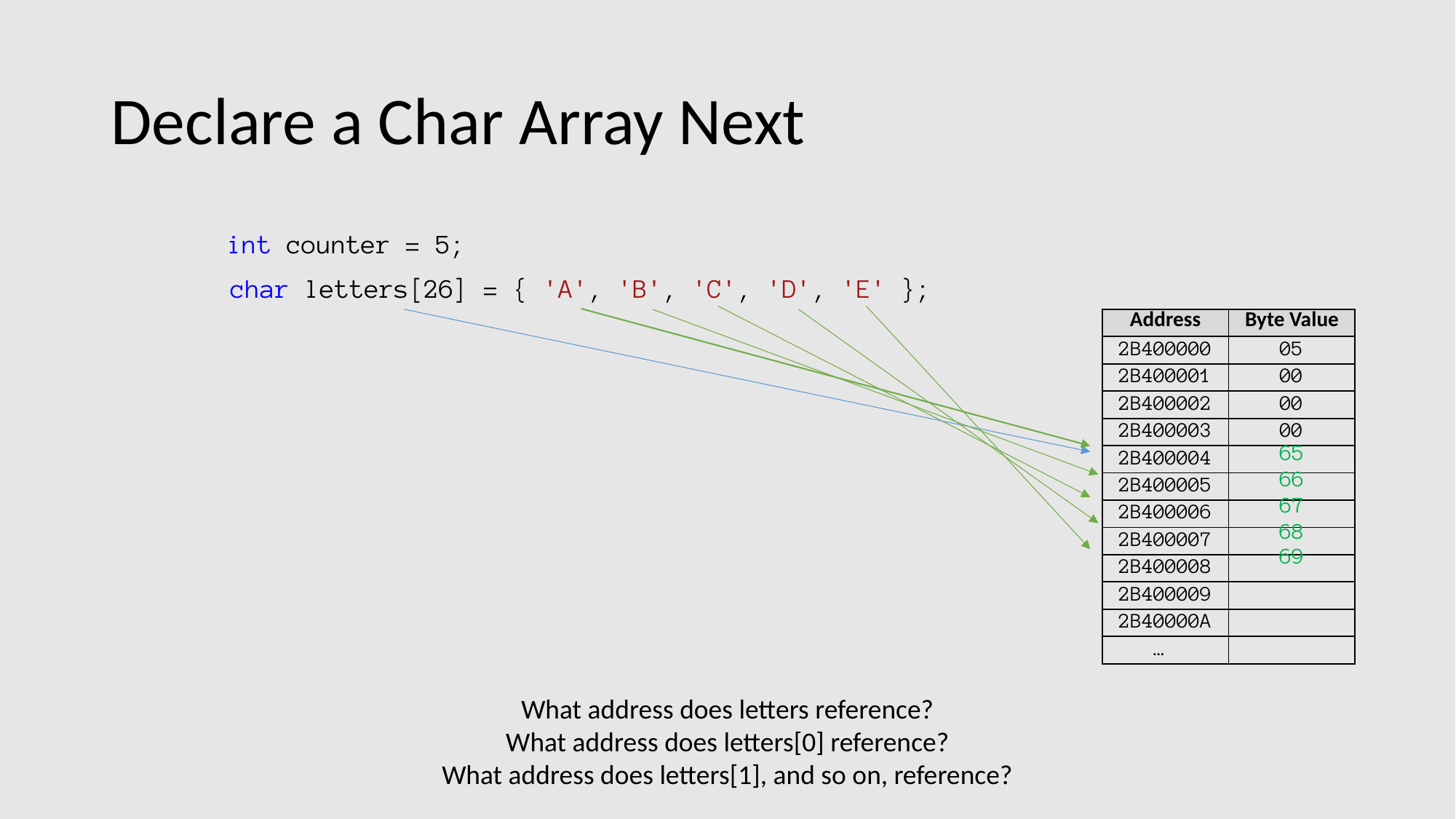

# Declare a Char Array Next
int counter = 5;
char letters[26] = { 'A', 'B', 'C', 'D', 'E' };
|  | Address | Byte Value |
| --- | --- | --- |
|  | 2B400000 | 05 |
|  | 2B400001 | 00 |
|  | 2B400002 | 00 |
|  | 2B400003 | 00 |
|  | 2B400004 |  |
|  | 2B400005 |  |
|  | 2B400006 |  |
|  | 2B400007 |  |
|  | 2B400008 |  |
|  | 2B400009 |  |
|  | 2B40000A |  |
|  | … |  |
65
66
67
68
69
What address does letters reference?
What address does letters[0] reference?
What address does letters[1], and so on, reference?